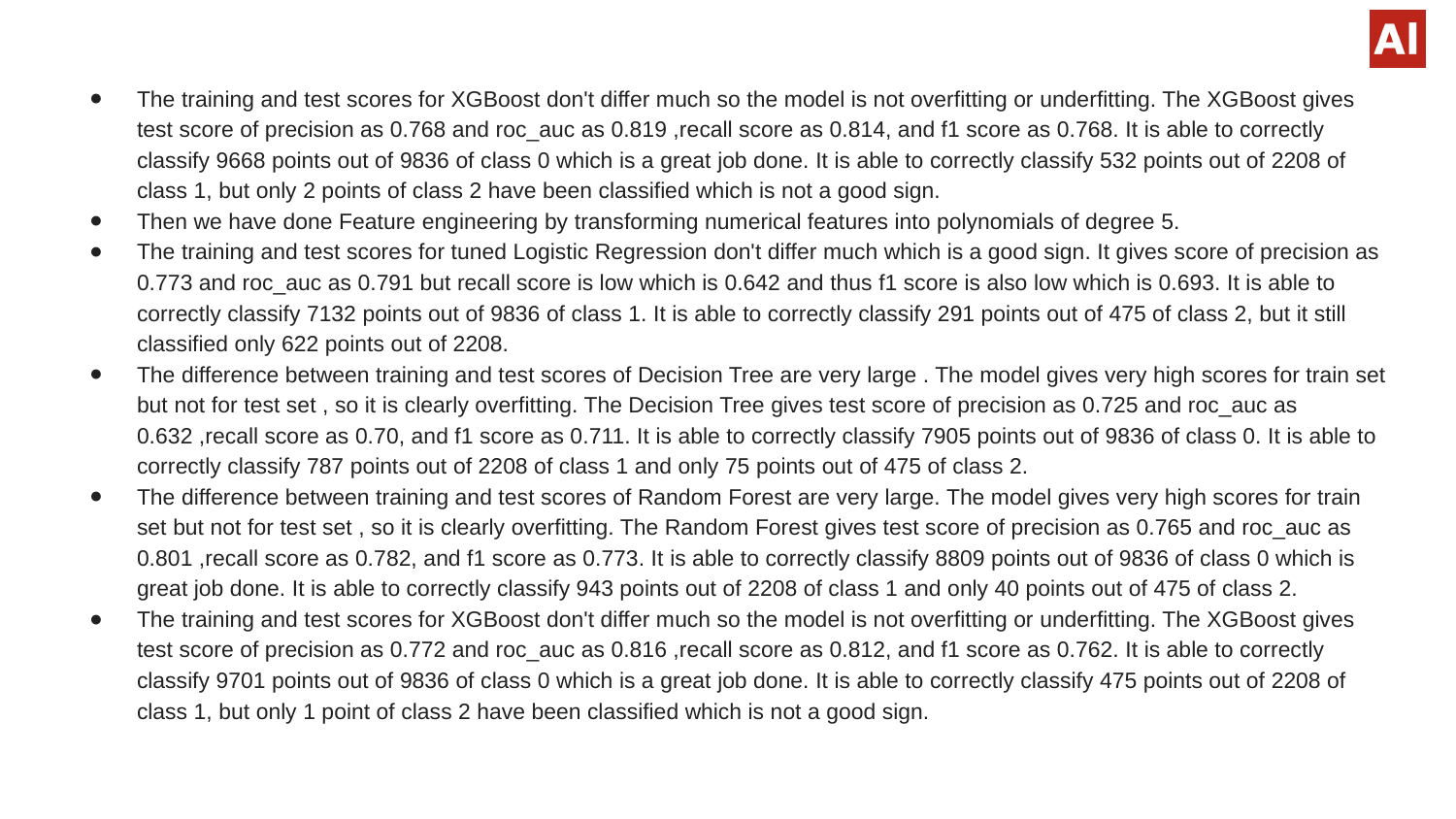

The training and test scores for XGBoost don't differ much so the model is not overfitting or underfitting. The XGBoost gives test score of precision as 0.768 and roc_auc as 0.819 ,recall score as 0.814, and f1 score as 0.768. It is able to correctly classify 9668 points out of 9836 of class 0 which is a great job done. It is able to correctly classify 532 points out of 2208 of class 1, but only 2 points of class 2 have been classified which is not a good sign.
Then we have done Feature engineering by transforming numerical features into polynomials of degree 5.
The training and test scores for tuned Logistic Regression don't differ much which is a good sign. It gives score of precision as 0.773 and roc_auc as 0.791 but recall score is low which is 0.642 and thus f1 score is also low which is 0.693. It is able to correctly classify 7132 points out of 9836 of class 1. It is able to correctly classify 291 points out of 475 of class 2, but it still classified only 622 points out of 2208.
The difference between training and test scores of Decision Tree are very large . The model gives very high scores for train set but not for test set , so it is clearly overfitting. The Decision Tree gives test score of precision as 0.725 and roc_auc as 0.632 ,recall score as 0.70, and f1 score as 0.711. It is able to correctly classify 7905 points out of 9836 of class 0. It is able to correctly classify 787 points out of 2208 of class 1 and only 75 points out of 475 of class 2.
The difference between training and test scores of Random Forest are very large. The model gives very high scores for train set but not for test set , so it is clearly overfitting. The Random Forest gives test score of precision as 0.765 and roc_auc as 0.801 ,recall score as 0.782, and f1 score as 0.773. It is able to correctly classify 8809 points out of 9836 of class 0 which is great job done. It is able to correctly classify 943 points out of 2208 of class 1 and only 40 points out of 475 of class 2.
The training and test scores for XGBoost don't differ much so the model is not overfitting or underfitting. The XGBoost gives test score of precision as 0.772 and roc_auc as 0.816 ,recall score as 0.812, and f1 score as 0.762. It is able to correctly classify 9701 points out of 9836 of class 0 which is a great job done. It is able to correctly classify 475 points out of 2208 of class 1, but only 1 point of class 2 have been classified which is not a good sign.